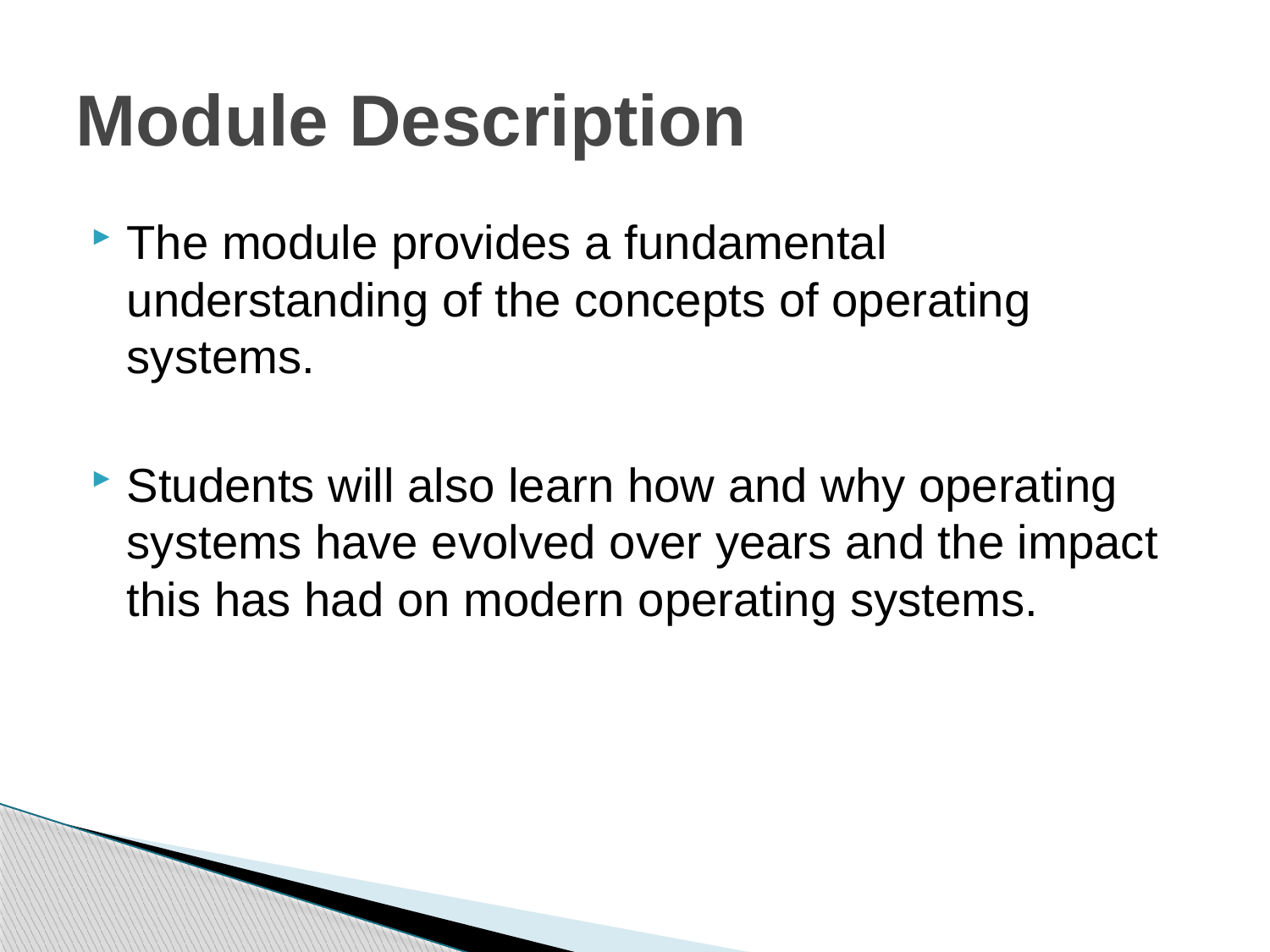

# Module Description
The module provides a fundamental understanding of the concepts of operating systems.

Students will also learn how and why operating systems have evolved over years and the impact this has had on modern operating systems.